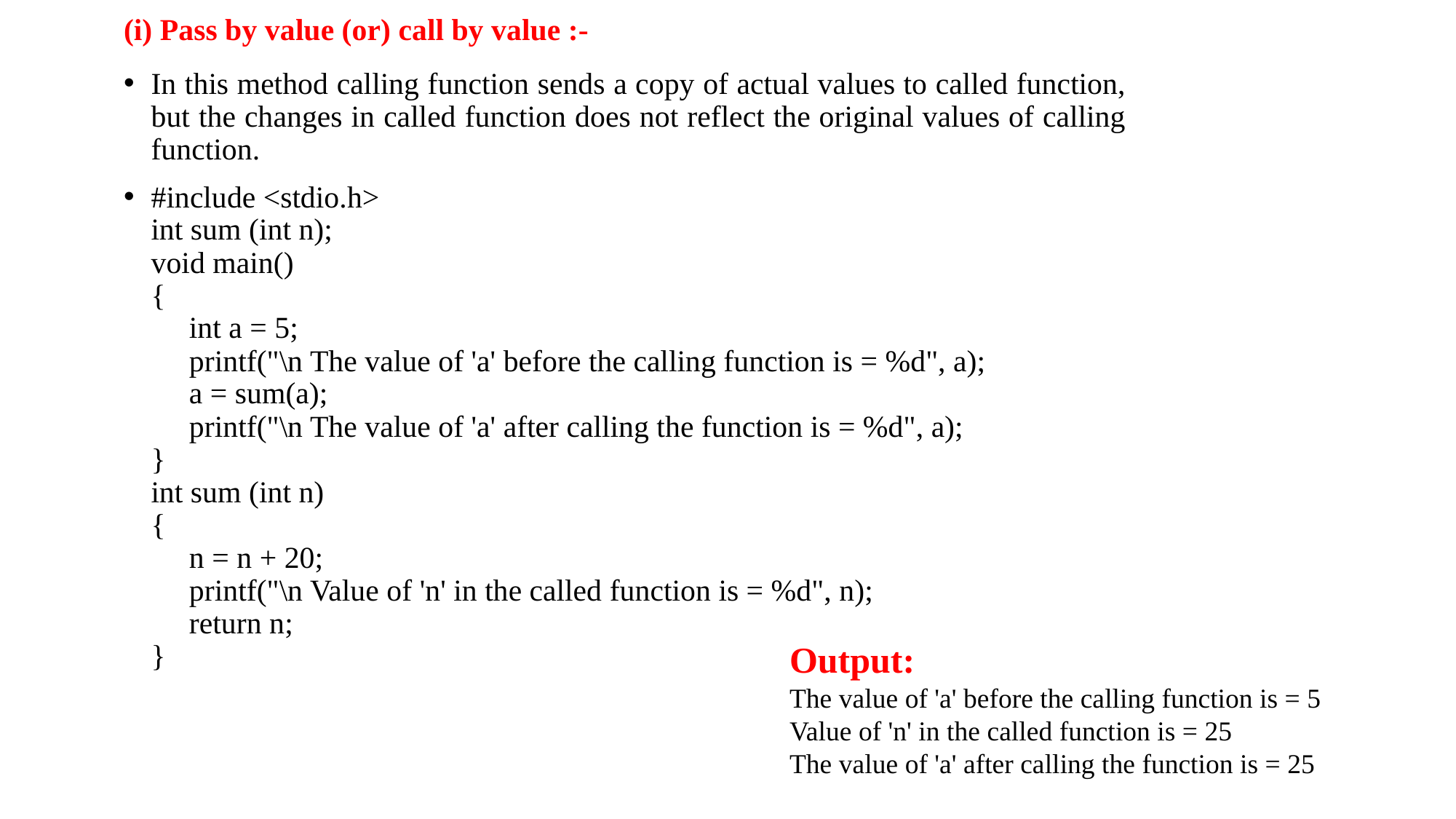

# (i) Pass by value (or) call by value :-
In this method calling function sends a copy of actual values to called function, but the changes in called function does not reflect the original values of calling function.
#include <stdio.h>
int sum (int n);
void main()
{
     int a = 5;
     printf("\n The value of 'a' before the calling function is = %d", a);
     a = sum(a);
     printf("\n The value of 'a' after calling the function is = %d", a);
}
int sum (int n)
{
     n = n + 20;
     printf("\n Value of 'n' in the called function is = %d", n);
     return n;
}
Output:
The value of 'a' before the calling function is = 5
Value of 'n' in the called function is = 25
The value of 'a' after calling the function is = 25